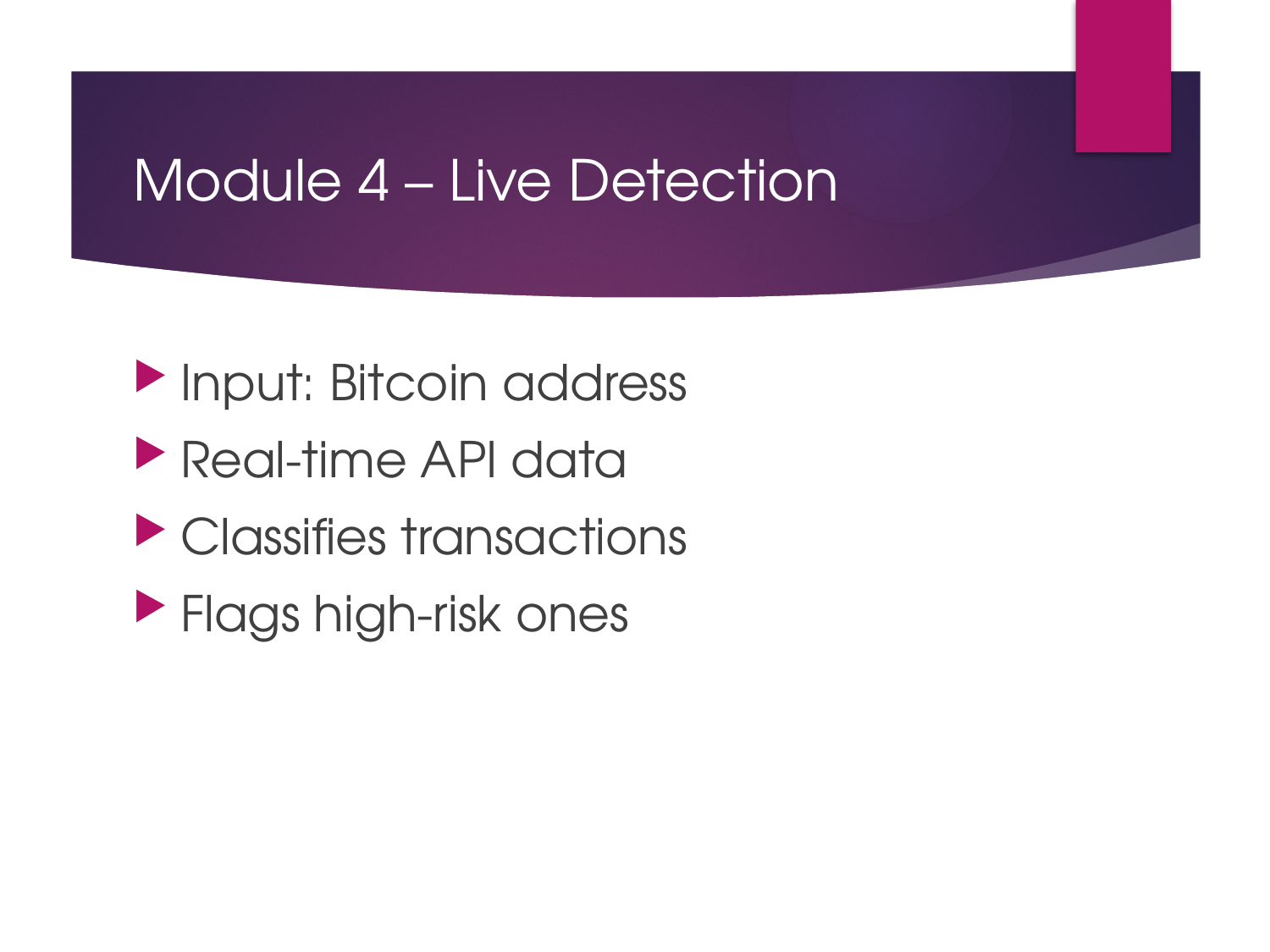

# Module 4 – Live Detection
Input: Bitcoin address
Real-time API data
Classifies transactions
Flags high-risk ones